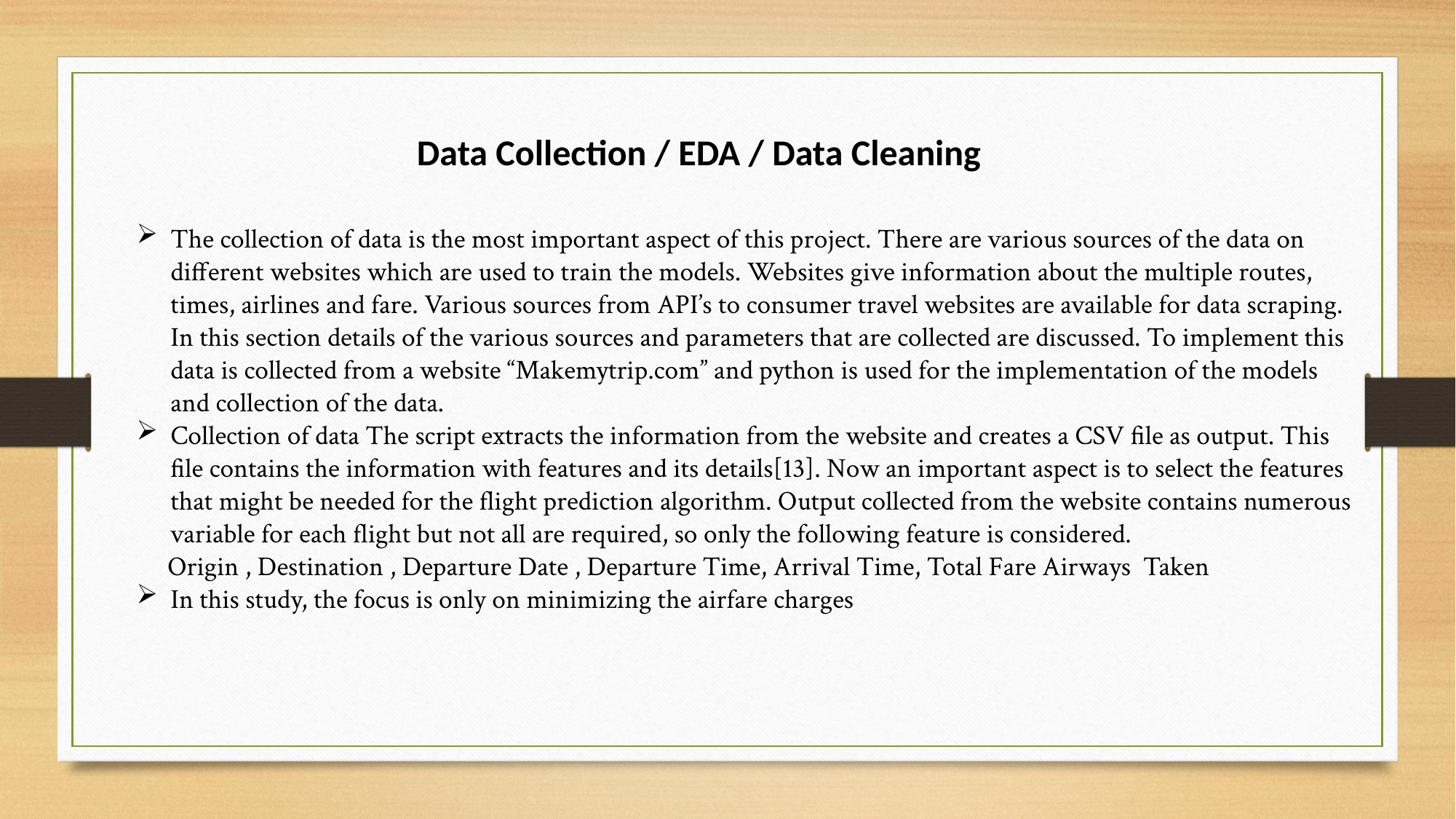

Data Collection / EDA / Data Cleaning
The collection of data is the most important aspect of this project. There are various sources of the data on different websites which are used to train the models. Websites give information about the multiple routes, times, airlines and fare. Various sources from API’s to consumer travel websites are available for data scraping. In this section details of the various sources and parameters that are collected are discussed. To implement this data is collected from a website “Makemytrip.com” and python is used for the implementation of the models and collection of the data.
Collection of data The script extracts the information from the website and creates a CSV file as output. This file contains the information with features and its details[13]. Now an important aspect is to select the features that might be needed for the flight prediction algorithm. Output collected from the website contains numerous variable for each flight but not all are required, so only the following feature is considered.
     Origin , Destination , Departure Date , Departure Time, Arrival Time, Total Fare Airways  Taken
In this study, the focus is only on minimizing the airfare charges